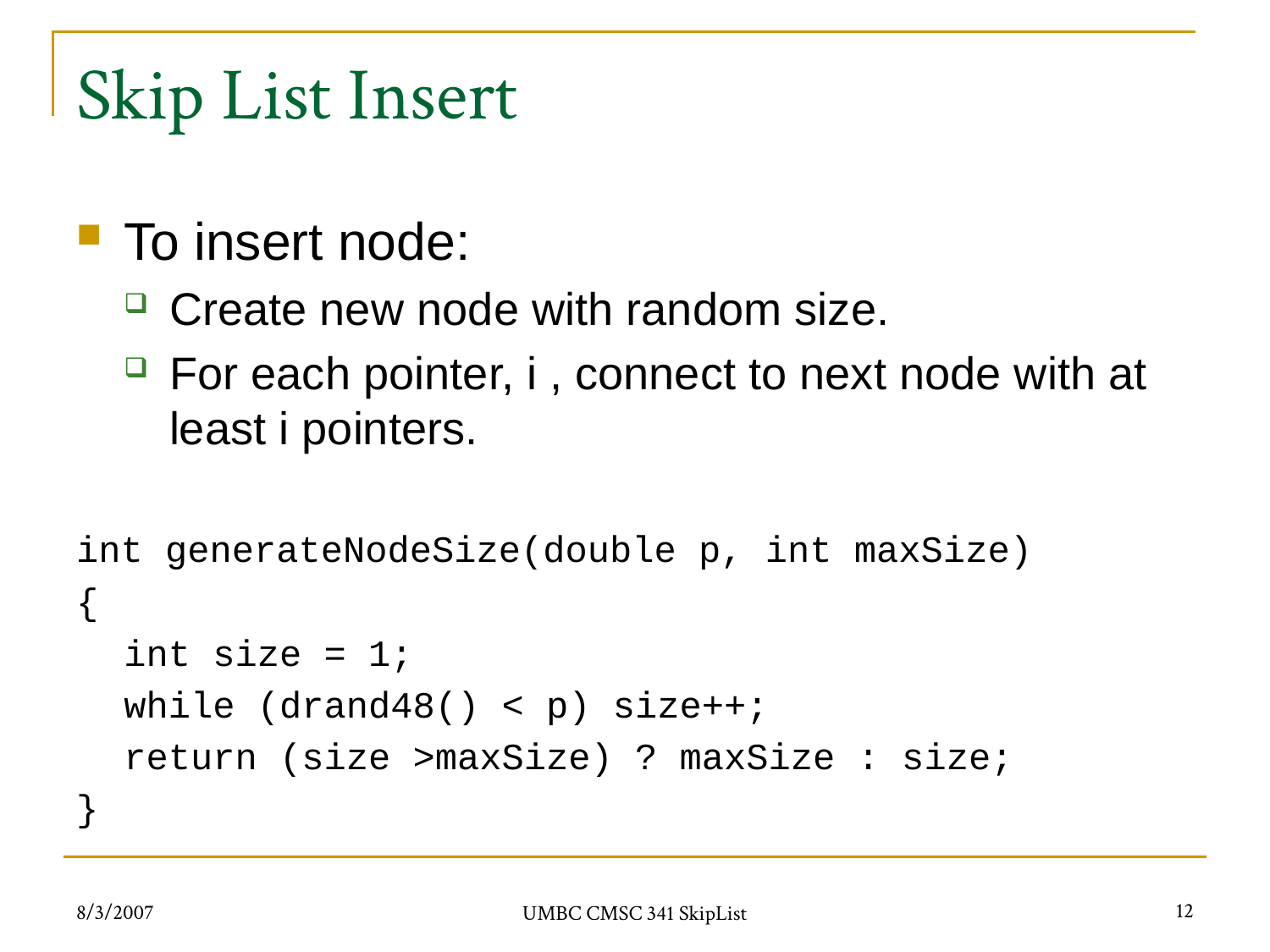

# Skip List Insert
To insert node:
Create new node with random size.
For each pointer, i , connect to next node with at least i pointers.

int generateNodeSize(double p, int maxSize)
{
	int size = 1;
	while (drand48() < p) size++;
	return (size >maxSize) ? maxSize : size;
}
8/3/2007
12
UMBC CMSC 341 SkipList